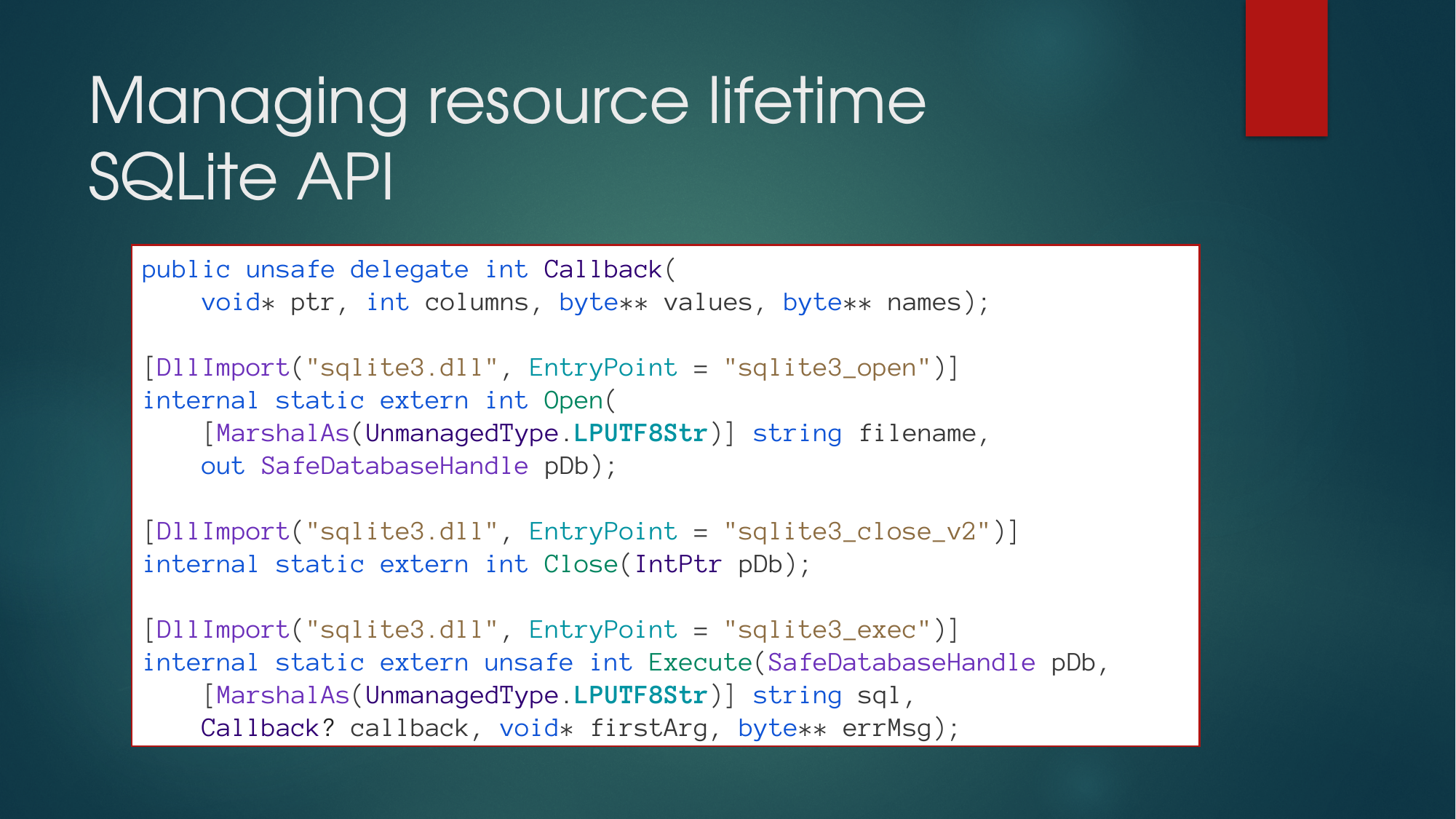

# Managing resource lifetime SQLite API
public unsafe delegate int Callback(
    void* ptr, int columns, byte** values, byte** names);
[DllImport("sqlite3.dll", EntryPoint = "sqlite3_open")]
internal static extern int Open(
    [MarshalAs(UnmanagedType.LPUTF8Str)] string filename,
    out SafeDatabaseHandle pDb);
[DllImport("sqlite3.dll", EntryPoint = "sqlite3_close_v2")]
internal static extern int Close(IntPtr pDb);
[DllImport("sqlite3.dll", EntryPoint = "sqlite3_exec")]
internal static extern unsafe int Execute(SafeDatabaseHandle pDb,
    [MarshalAs(UnmanagedType.LPUTF8Str)] string sql,
    Callback? callback, void* firstArg, byte** errMsg);